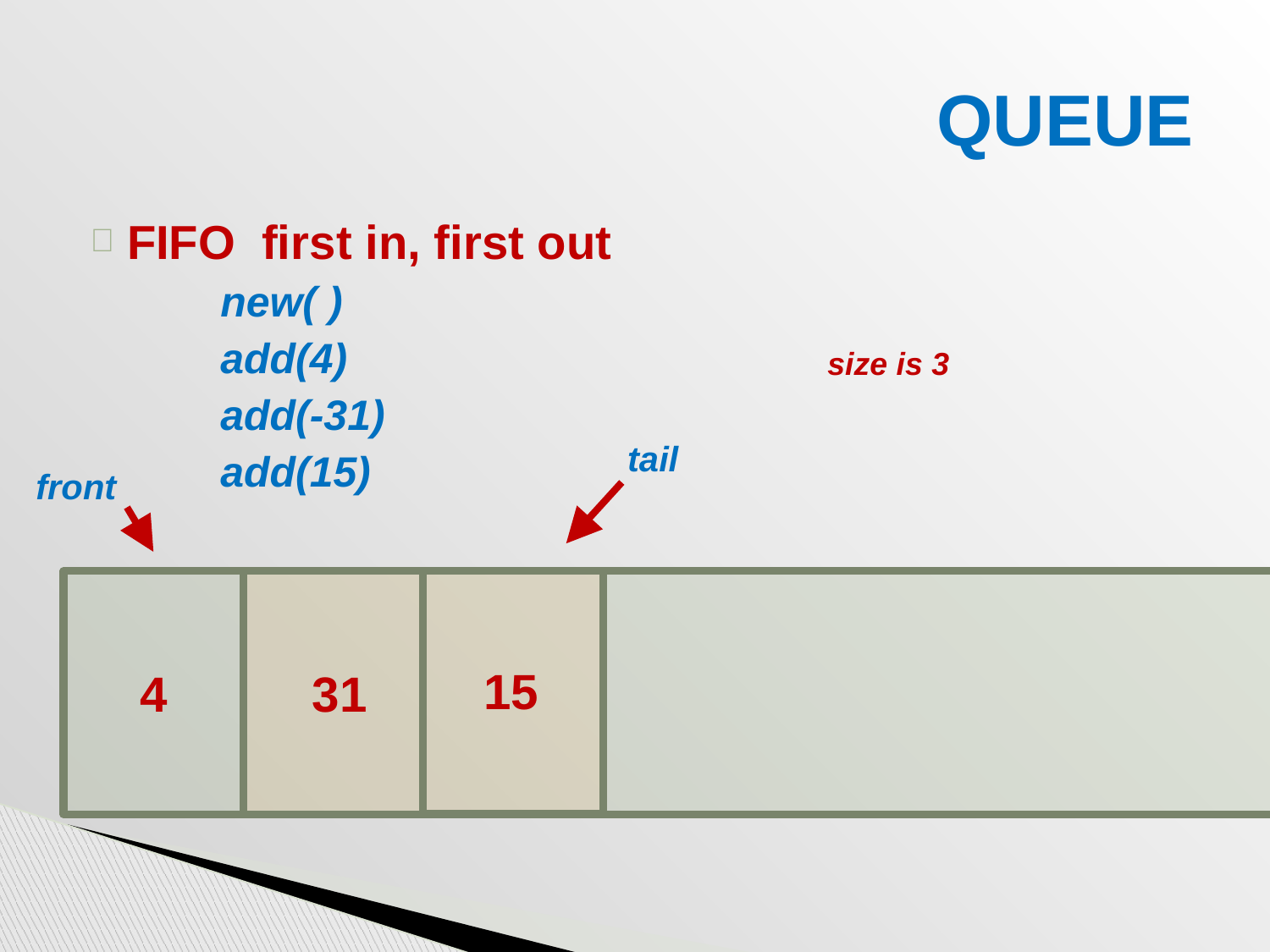

# QUEUE
FIFO  first in, first out
        new( )
        add(4)
        add(-31)
        add(15)
size is 3
tail
front

15
4
31